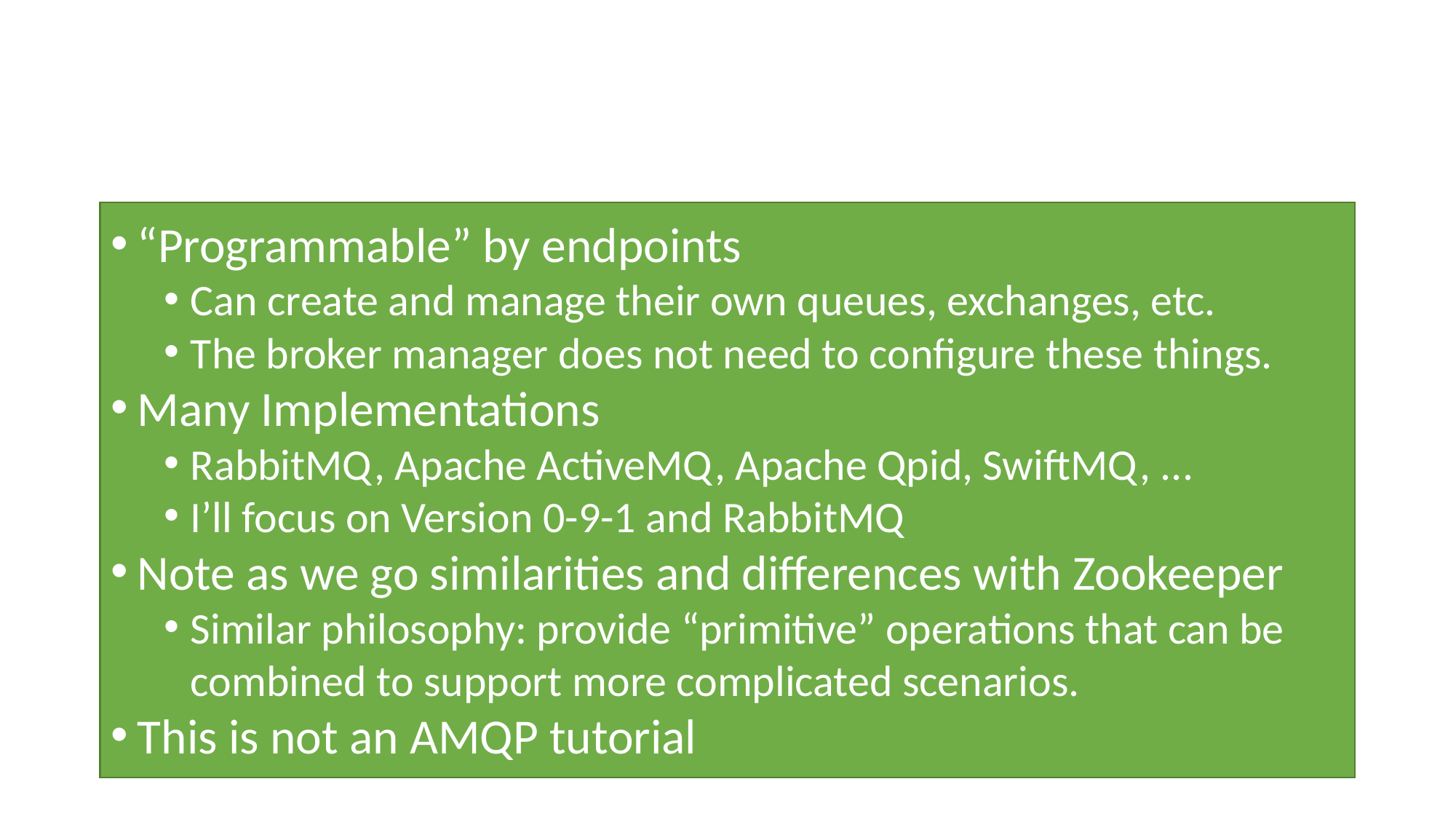

# AMQP: Network Protocol and Architecture, Not An API
“Programmable” by endpoints
Can create and manage their own queues, exchanges, etc.
The broker manager does not need to configure these things.
Many Implementations
RabbitMQ, Apache ActiveMQ, Apache Qpid, SwiftMQ, ...
I’ll focus on Version 0-9-1 and RabbitMQ
Note as we go similarities and differences with Zookeeper
Similar philosophy: provide “primitive” operations that can be combined to support more complicated scenarios.
This is not an AMQP tutorial